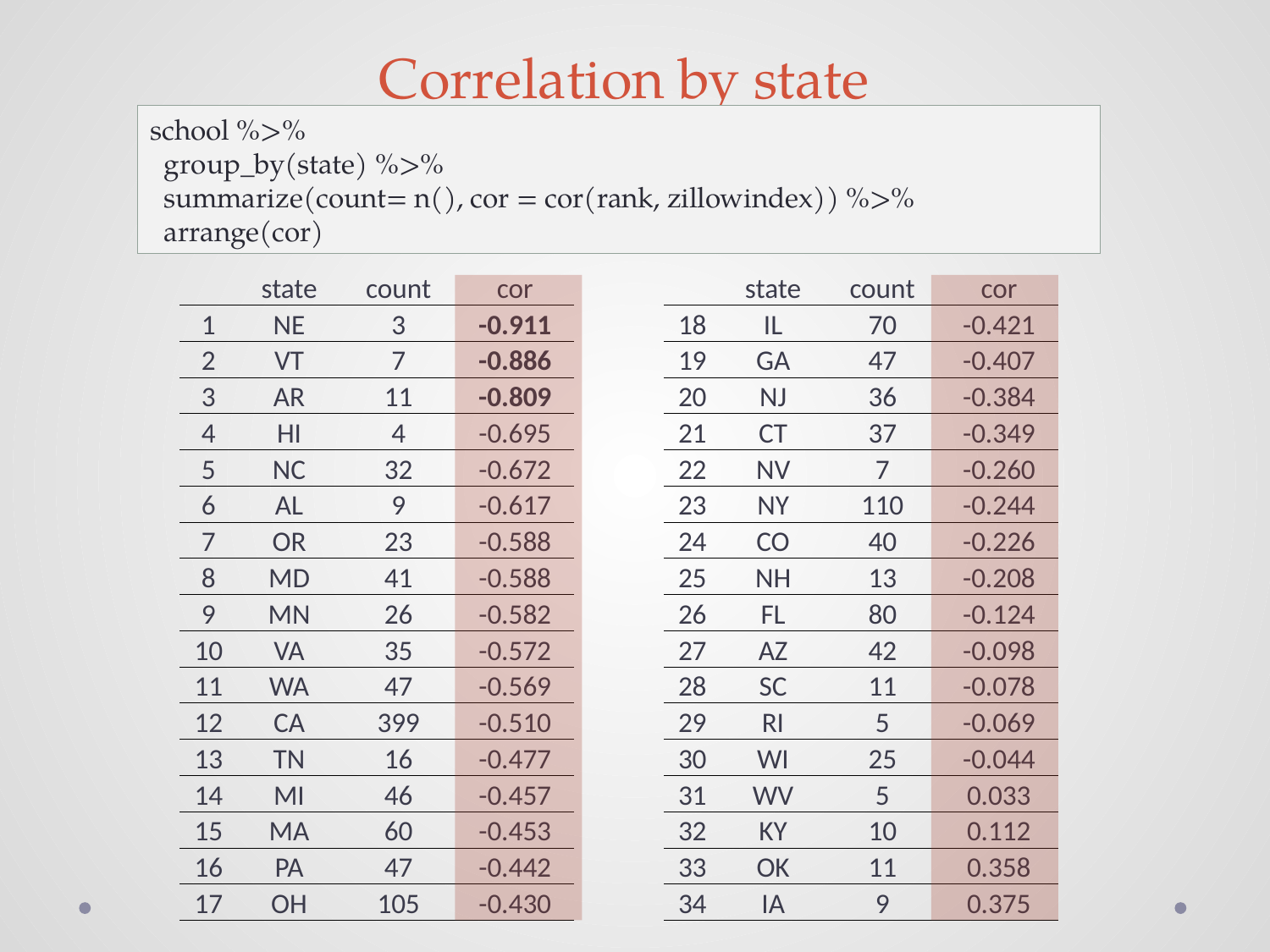

# Correlation by state
school %>%
  group_by(state) %>%
  summarize(count= n(), cor = cor(rank, zillowindex)) %>%
  arrange(cor)
|  | state | count | cor |  |  | state | count | cor |
| --- | --- | --- | --- | --- | --- | --- | --- | --- |
| 1 | NE | 3 | -0.911 |  | 18 | IL | 70 | -0.421 |
| 2 | VT | 7 | -0.886 |  | 19 | GA | 47 | -0.407 |
| 3 | AR | 11 | -0.809 |  | 20 | NJ | 36 | -0.384 |
| 4 | HI | 4 | -0.695 |  | 21 | CT | 37 | -0.349 |
| 5 | NC | 32 | -0.672 |  | 22 | NV | 7 | -0.260 |
| 6 | AL | 9 | -0.617 |  | 23 | NY | 110 | -0.244 |
| 7 | OR | 23 | -0.588 |  | 24 | CO | 40 | -0.226 |
| 8 | MD | 41 | -0.588 |  | 25 | NH | 13 | -0.208 |
| 9 | MN | 26 | -0.582 |  | 26 | FL | 80 | -0.124 |
| 10 | VA | 35 | -0.572 |  | 27 | AZ | 42 | -0.098 |
| 11 | WA | 47 | -0.569 |  | 28 | SC | 11 | -0.078 |
| 12 | CA | 399 | -0.510 |  | 29 | RI | 5 | -0.069 |
| 13 | TN | 16 | -0.477 |  | 30 | WI | 25 | -0.044 |
| 14 | MI | 46 | -0.457 |  | 31 | WV | 5 | 0.033 |
| 15 | MA | 60 | -0.453 |  | 32 | KY | 10 | 0.112 |
| 16 | PA | 47 | -0.442 |  | 33 | OK | 11 | 0.358 |
| 17 | OH | 105 | -0.430 |  | 34 | IA | 9 | 0.375 |